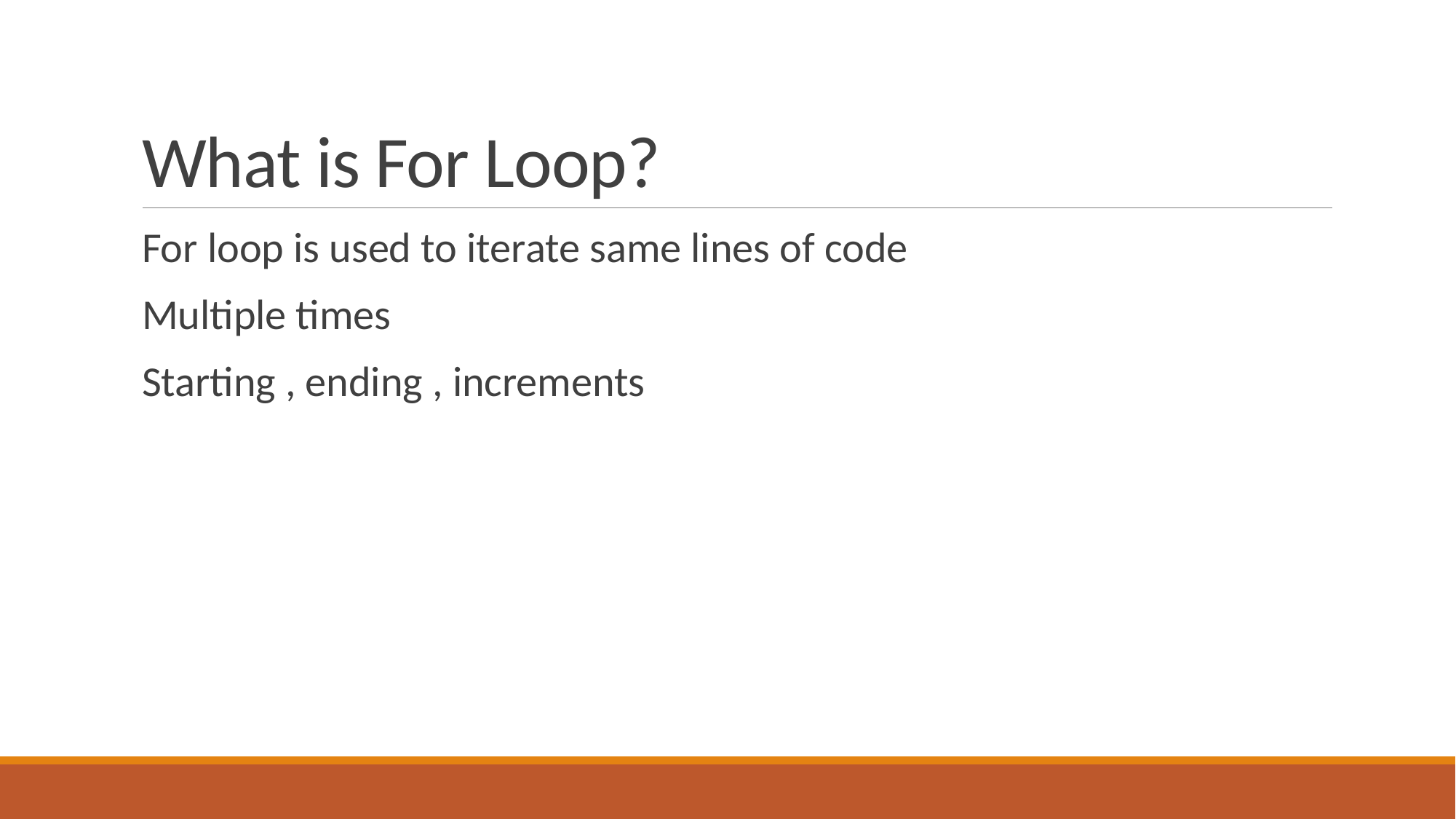

# What is For Loop?
For loop is used to iterate same lines of code
Multiple times
Starting , ending , increments